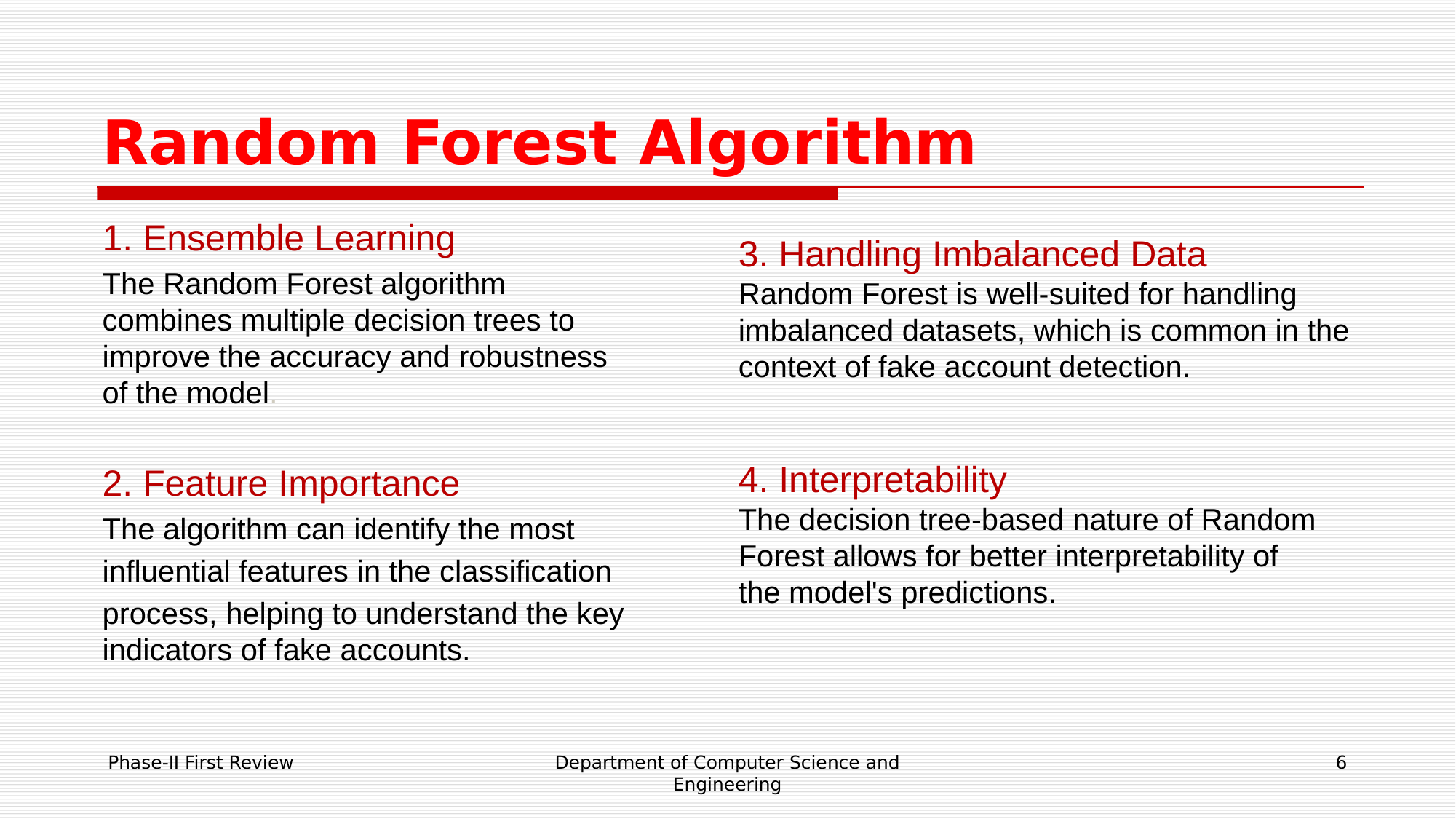

# Random Forest Algorithm
1. Ensemble Learning
The Random Forest algorithm combines multiple decision trees to improve the accuracy and robustness of the model.

2. Feature Importance
The algorithm can identify the most
influential features in the classification
process, helping to understand the key indicators of fake accounts.
3. Handling Imbalanced Data
Random Forest is well-suited for handling imbalanced datasets, which is common in the context of fake account detection.

4. Interpretability
The decision tree-based nature of Random
Forest allows for better interpretability of
the model's predictions.
Phase-II First Review
Department of Computer Science and Engineering
6